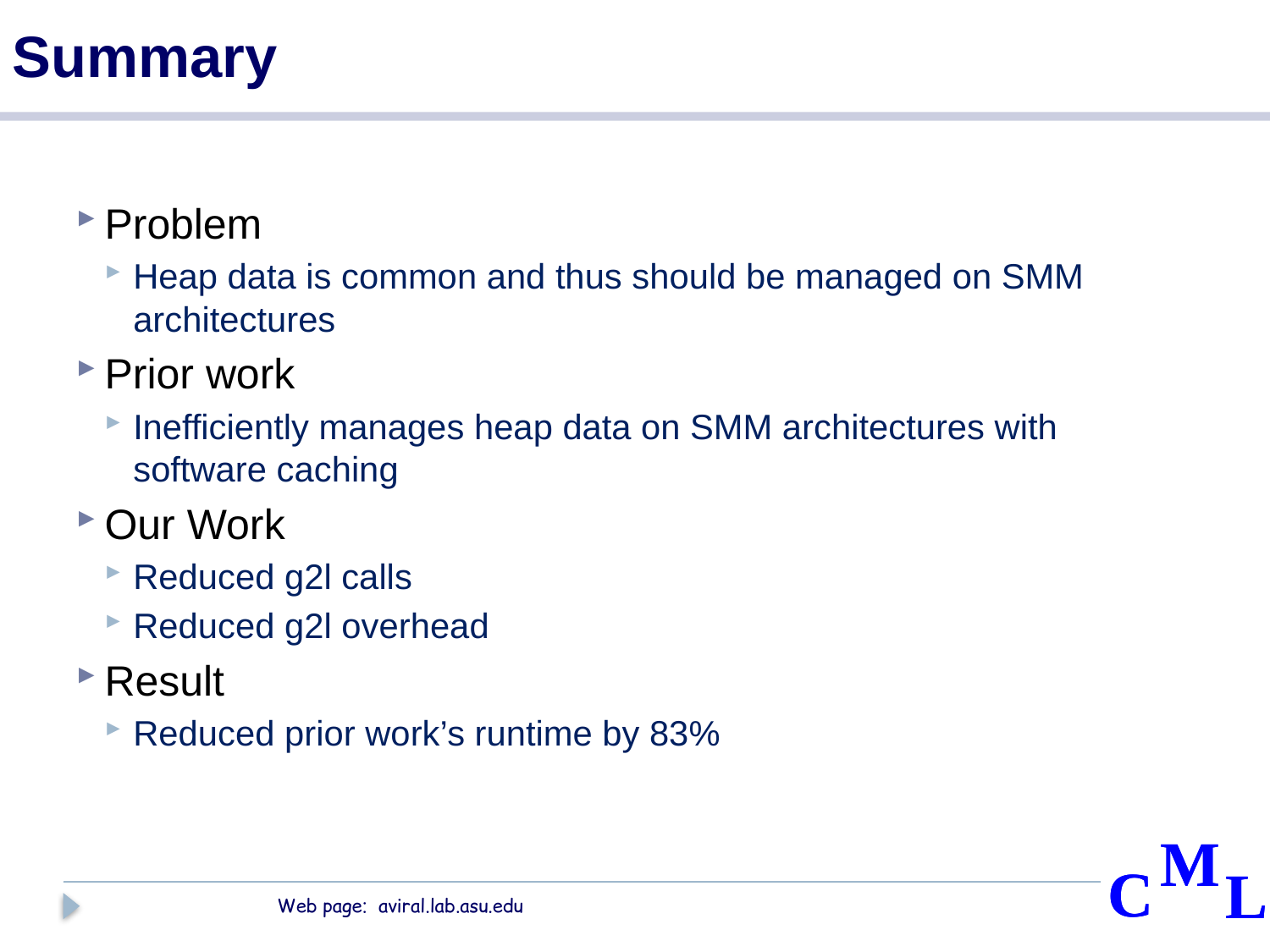

# Summary
Problem
Heap data is common and thus should be managed on SMM architectures
Prior work
Inefficiently manages heap data on SMM architectures with software caching
Our Work
Reduced g2l calls
Reduced g2l overhead
Result
Reduced prior work’s runtime by 83%